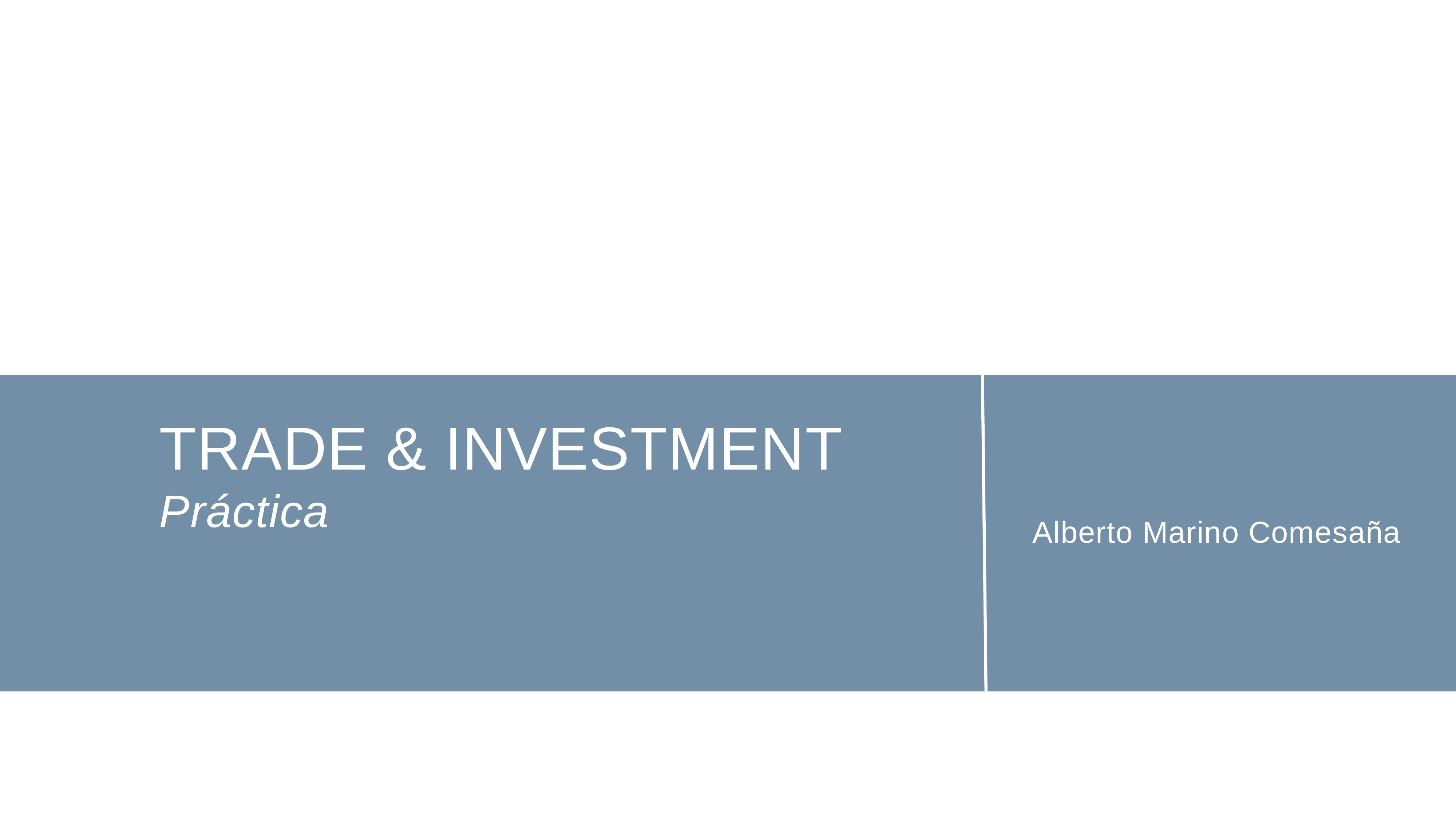

TRADE & INVESTMENT
Práctica
Alberto Marino Comesaña